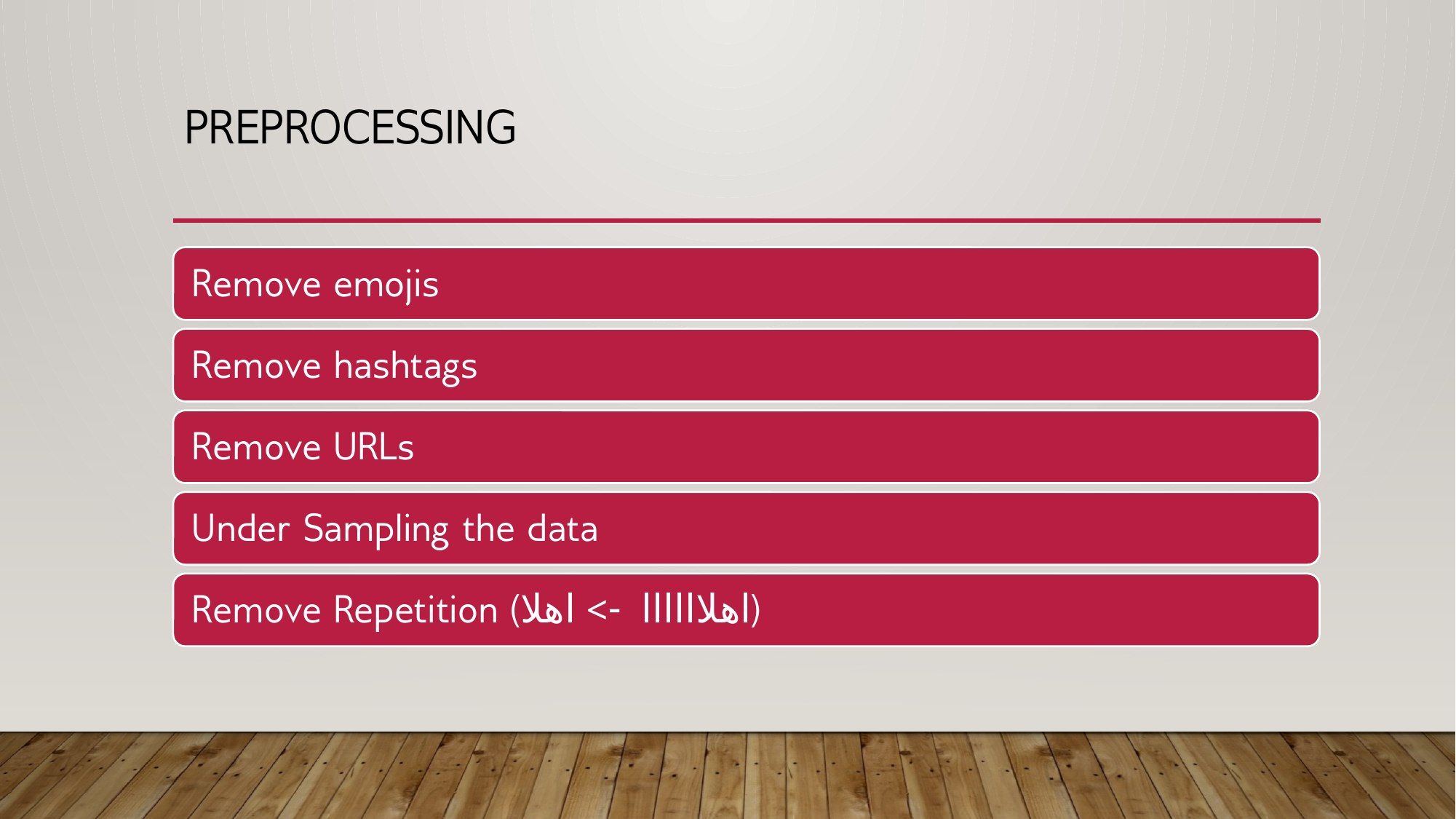

# Preprocessing
Remove emojis
Remove hashtags
Remove URLs
Under Sampling the data
Remove Repetition (اهلاااااا  -> اهلا)